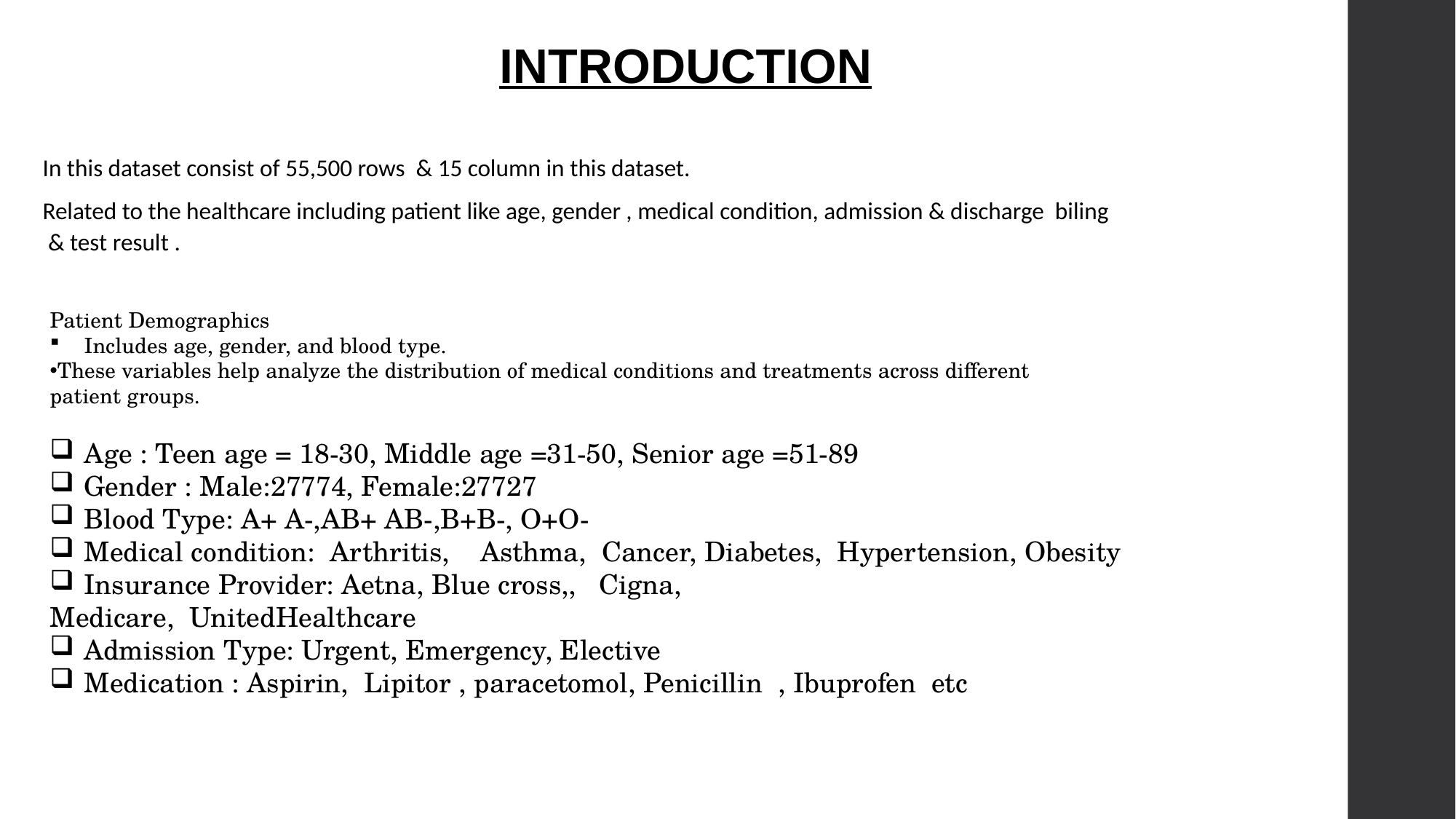

INTRODUCTION
In this dataset consist of 55,500 rows  & 15 column in this dataset.
Related to the healthcare including patient like age, gender , medical condition, admission & discharge  biling  & test result .

Patient Demographics
Includes age, gender, and blood type.
These variables help analyze the distribution of medical conditions and treatments across different patient groups.

Age : Teen age = 18-30, Middle age =31-50, Senior age =51-89
Gender : Male:27774, Female:27727
Blood Type: A+ A-,AB+ AB-,B+B-, O+O-
Medical condition:  Arthritis,    Asthma,  Cancer, Diabetes,  Hypertension, Obesity
Insurance Provider: Aetna, Blue cross,,   Cigna,
Medicare,  UnitedHealthcare
Admission Type: Urgent, Emergency, Elective
Medication : Aspirin,  Lipitor , paracetomol, Penicillin  , Ibuprofen  etc